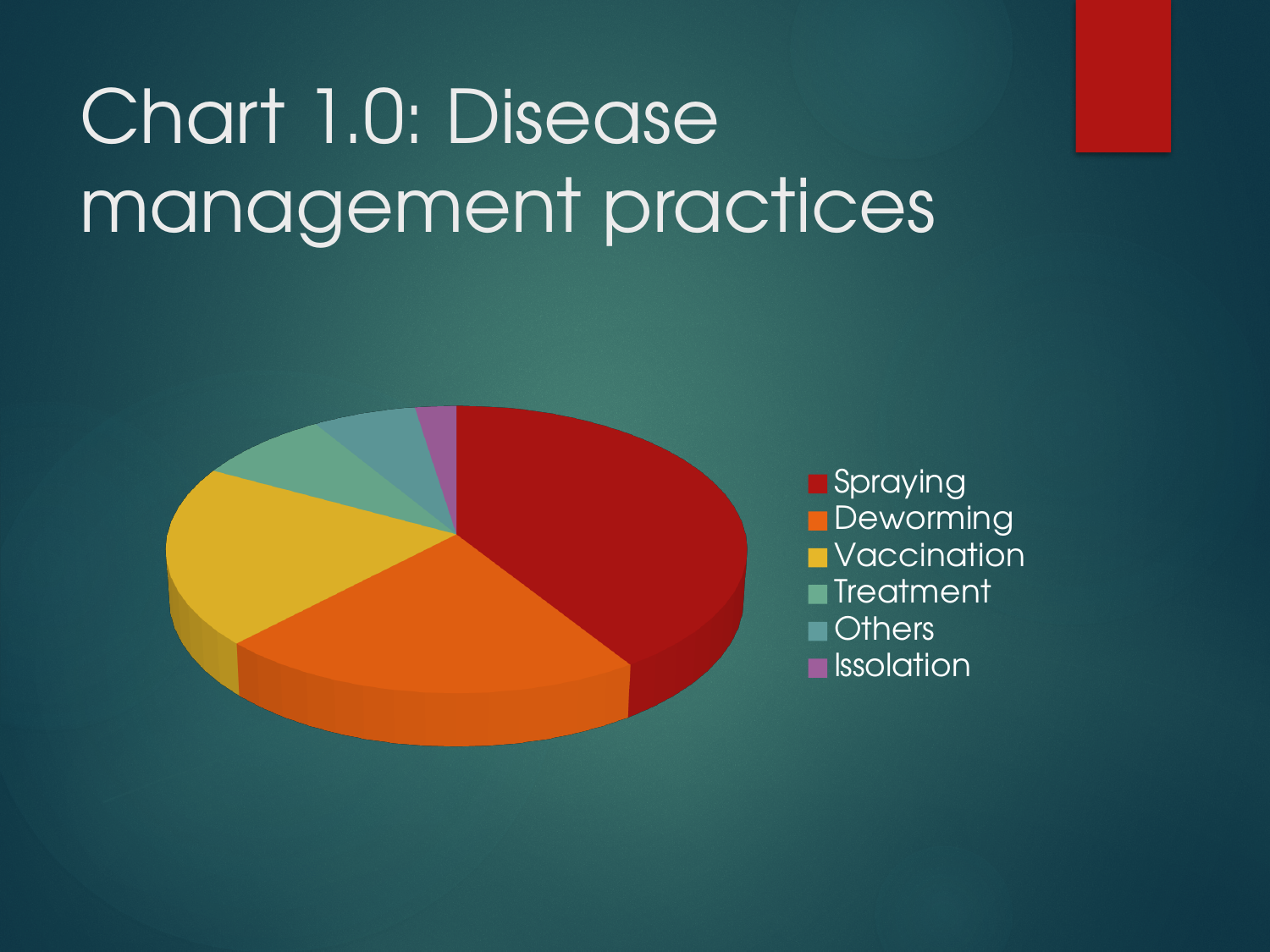

# Chart 1.0: Disease management practices

[unsupported chart]